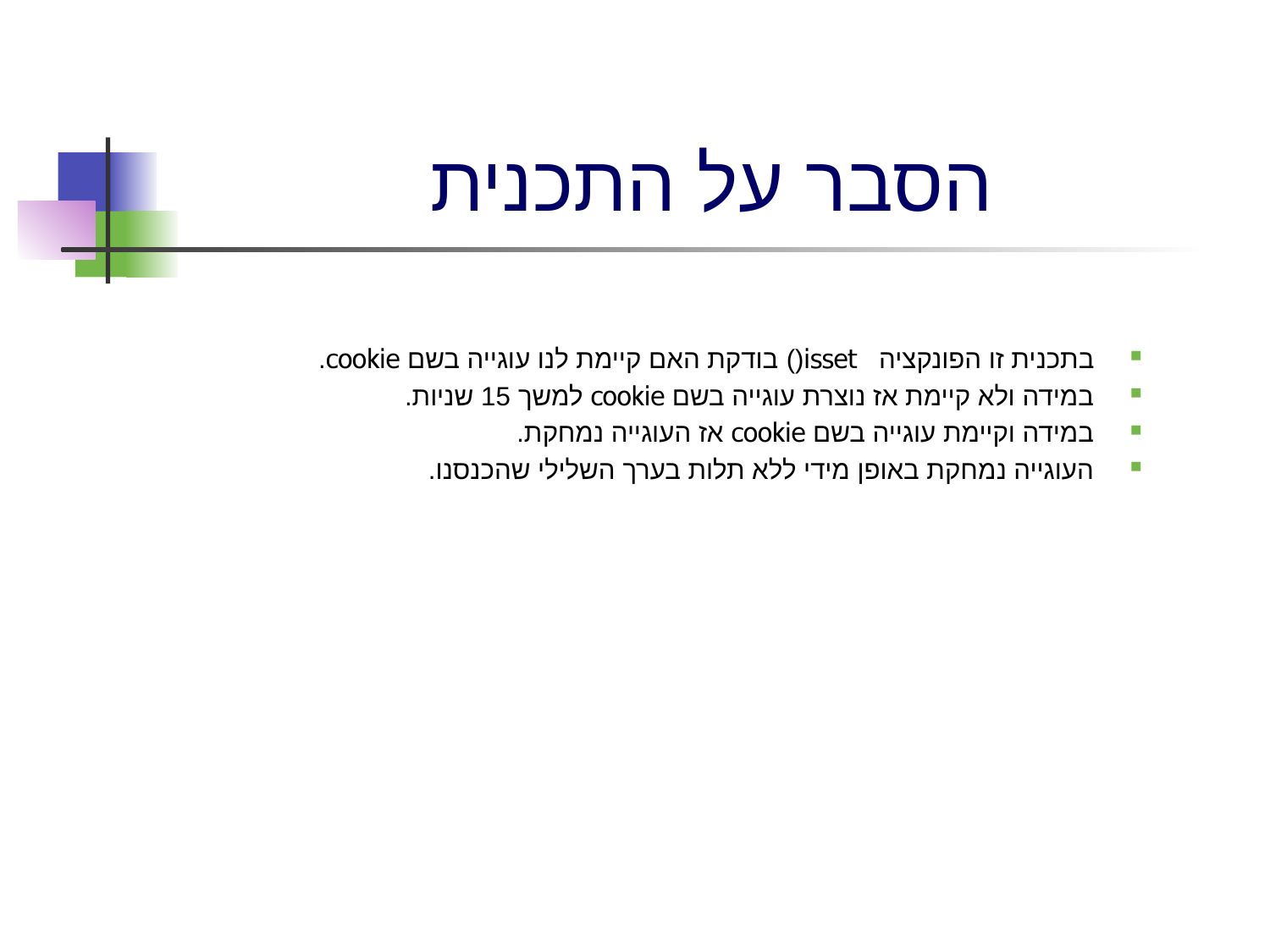

# הסבר על התכנית
בתכנית זו הפונקציה   isset() בודקת האם קיימת לנו עוגייה בשם cookie.
במידה ולא קיימת אז נוצרת עוגייה בשם cookie למשך 15 שניות.
במידה וקיימת עוגייה בשם cookie אז העוגייה נמחקת.
העוגייה נמחקת באופן מידי ללא תלות בערך השלילי שהכנסנו.